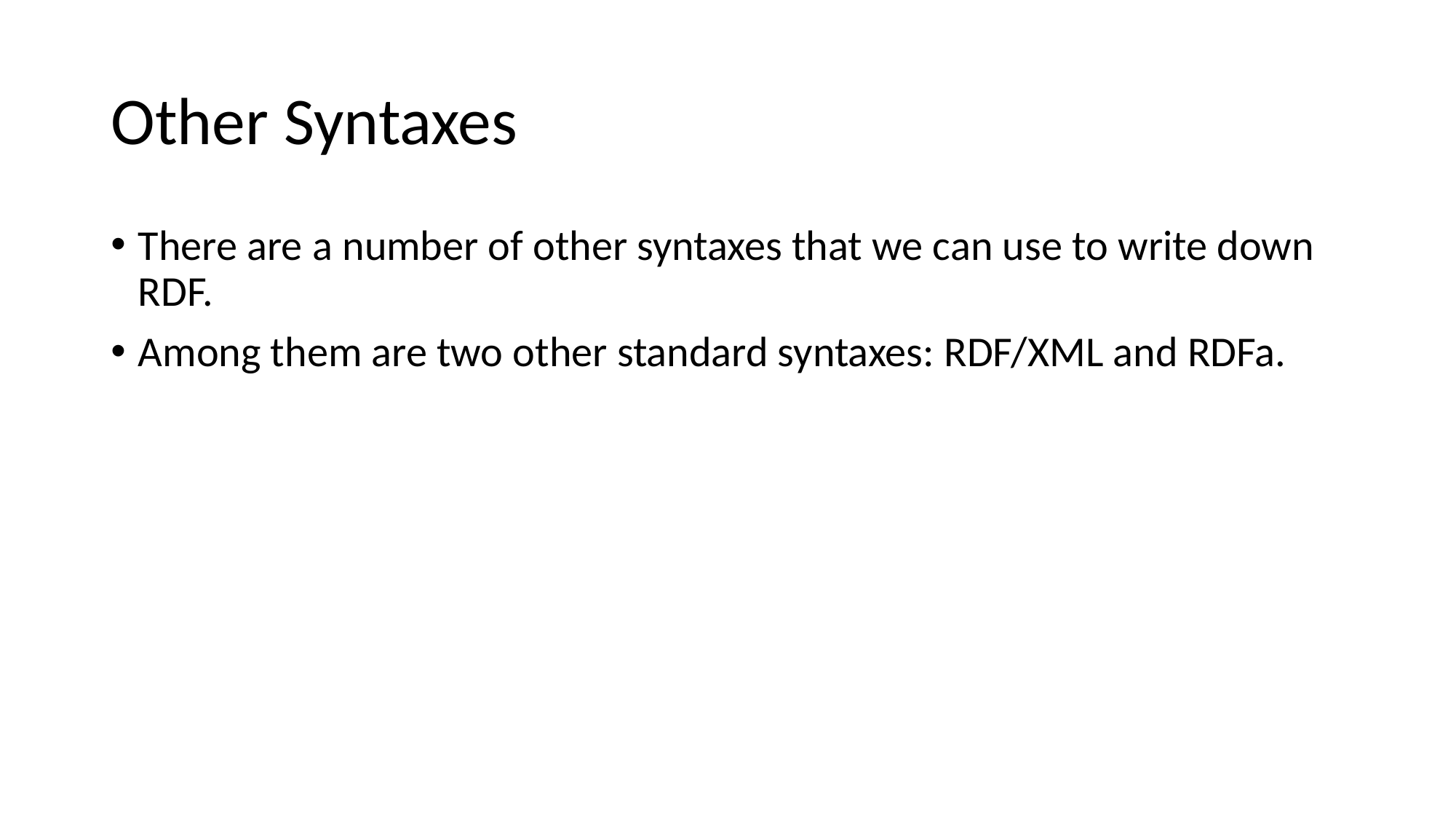

# Other Syntaxes
There are a number of other syntaxes that we can use to write down RDF.
Among them are two other standard syntaxes: RDF/XML and RDFa.